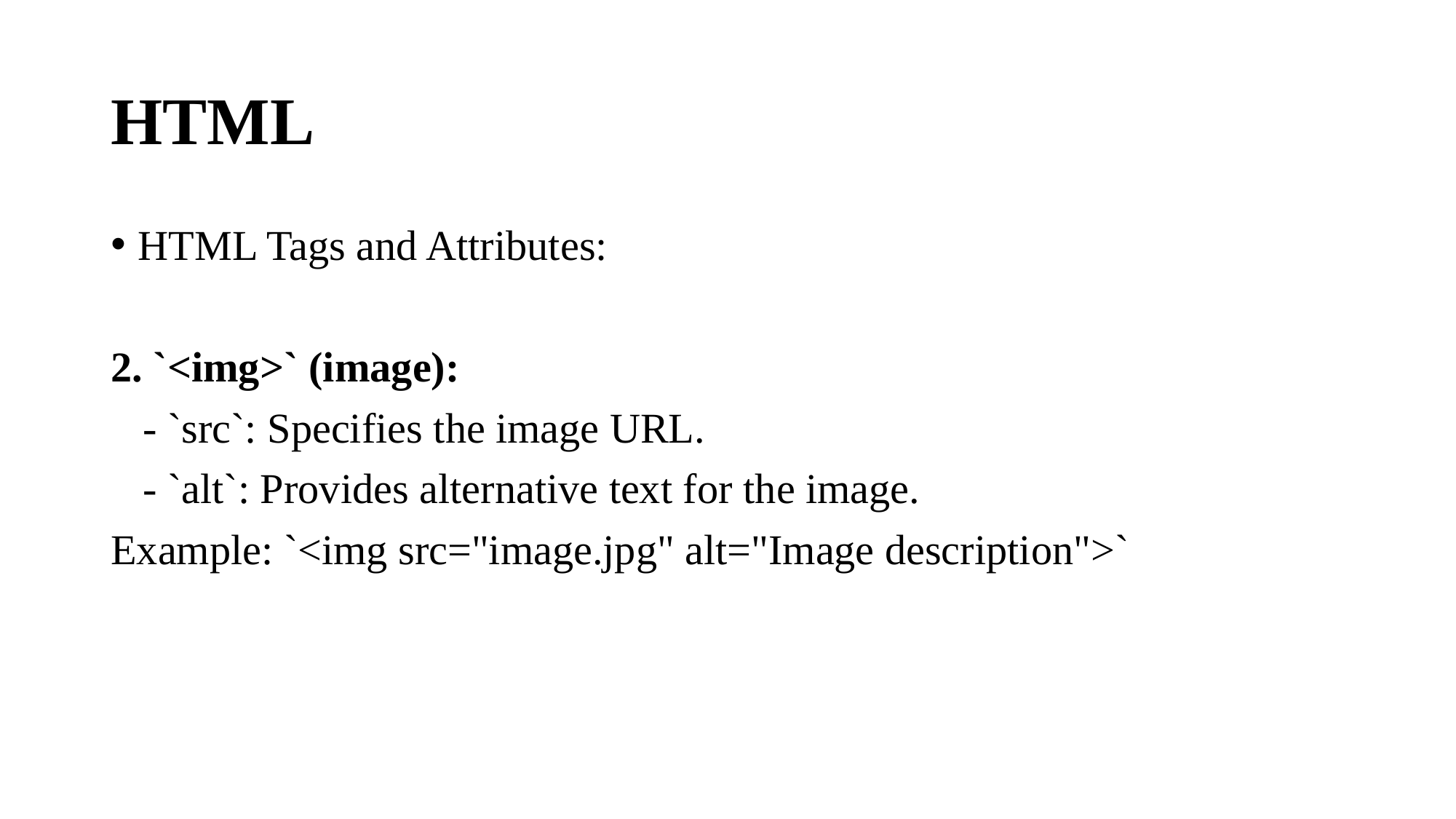

# HTML
HTML Tags and Attributes:

2. `<img>` (image):
   - `src`: Specifies the image URL.
   - `alt`: Provides alternative text for the image.
Example: `<img src="image.jpg" alt="Image description">`